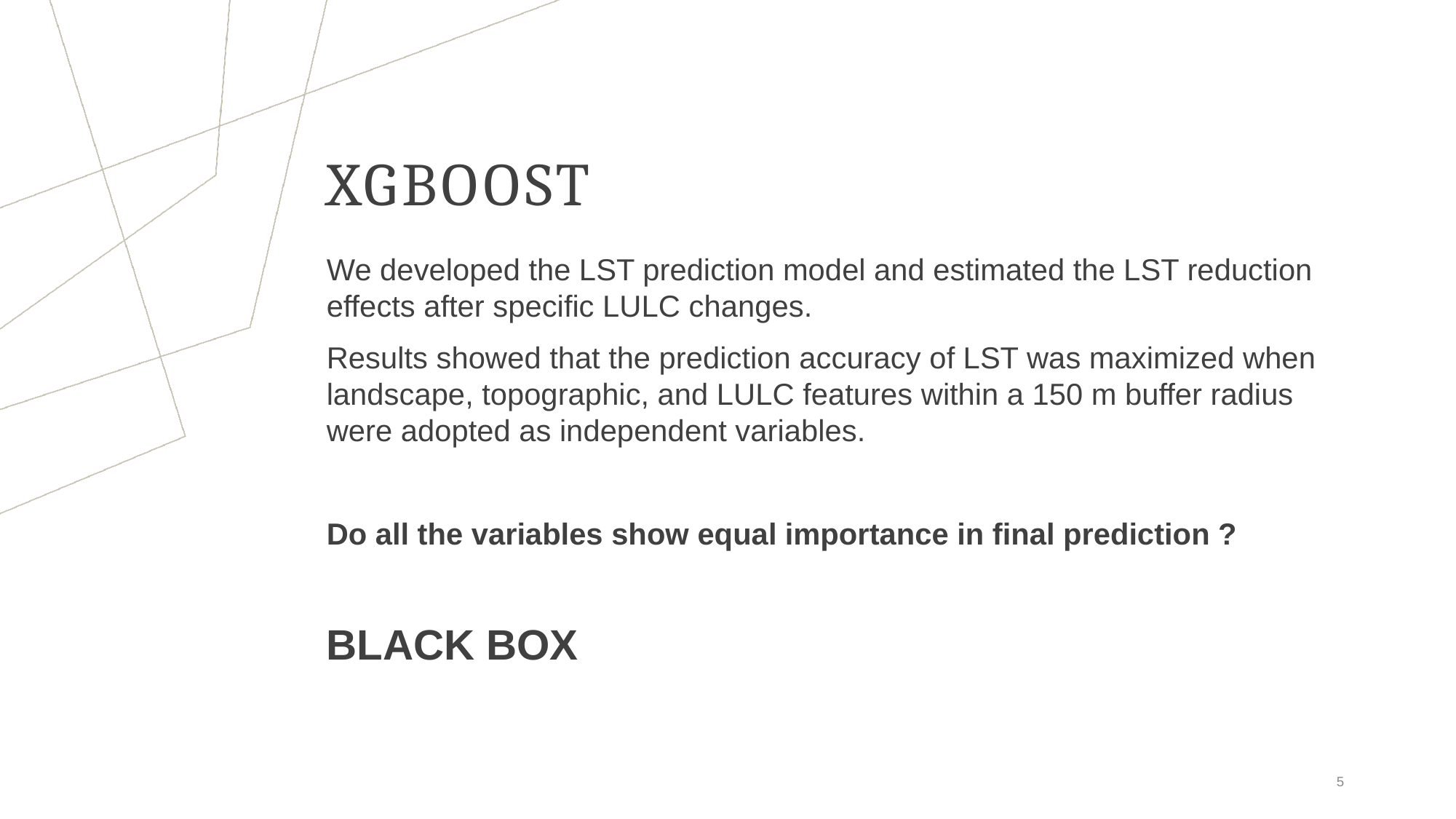

# XGBoost
We developed the LST prediction model and estimated the LST reduction effects after specific LULC changes.
Results showed that the prediction accuracy of LST was maximized when landscape, topographic, and LULC features within a 150 m buffer radius were adopted as independent variables.

Do all the variables show equal importance in final prediction ?

BLACK BOX
5